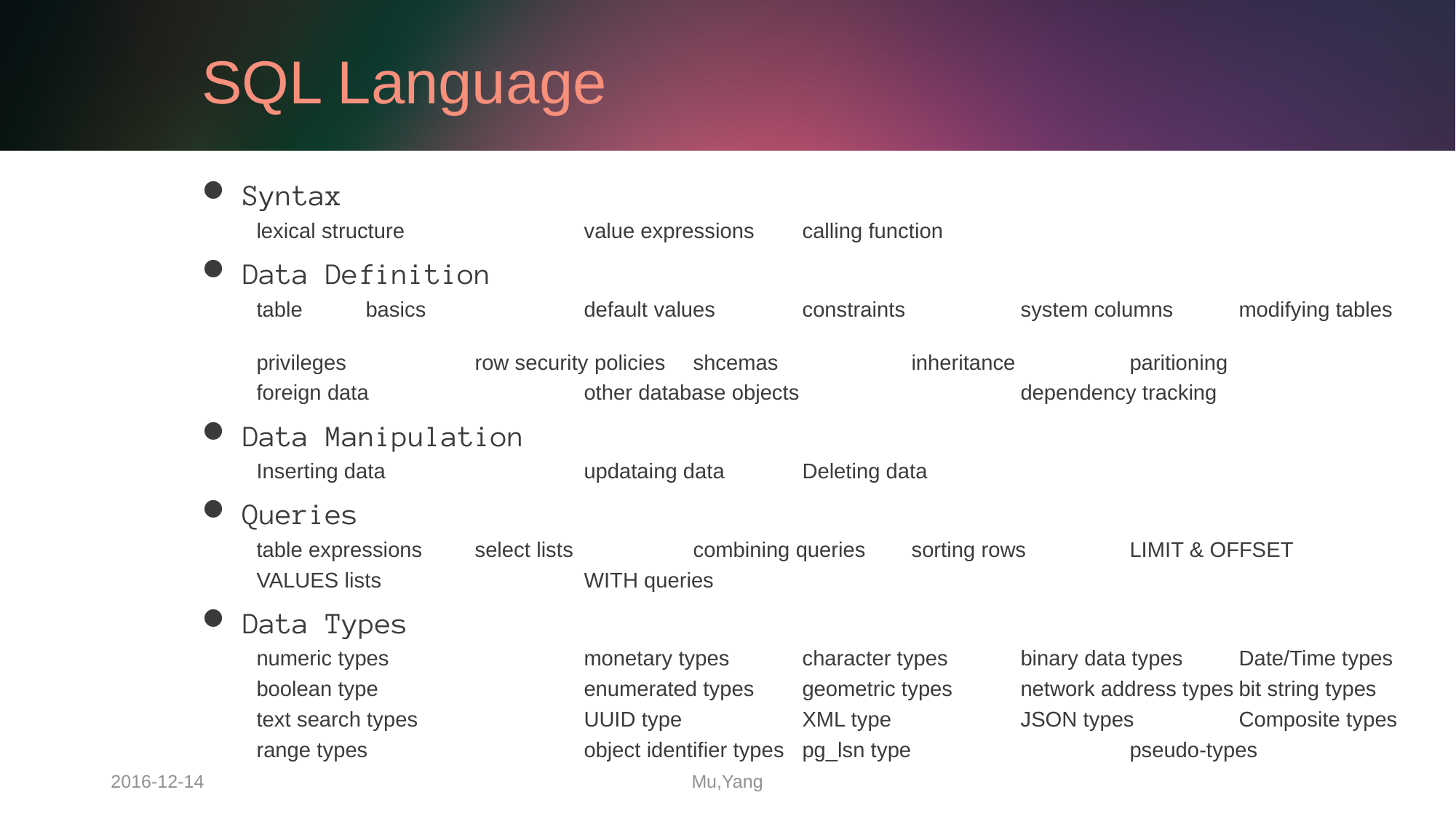

# SQL Language
Syntax
lexical structure		value expressions	calling function
Data Definition
table	basics		default values	constraints		system columns	modifying tables
privileges		row security policies	shcemas		inheritance		paritioning
foreign data		other database objects			dependency tracking
Data Manipulation
Inserting data		updataing data	Deleting data
Queries
table expressions	select lists		combining queries	sorting rows	LIMIT & OFFSET
VALUES lists		WITH queries
Data Types
numeric types		monetary types	character types	binary data types	Date/Time types
boolean type		enumerated types	geometric types	network address types	bit string types
text search types		UUID type		XML type		JSON types	Composite types
range types		object identifier types	pg_lsn type		pseudo-types
2016-12-14
Mu,Yang
109